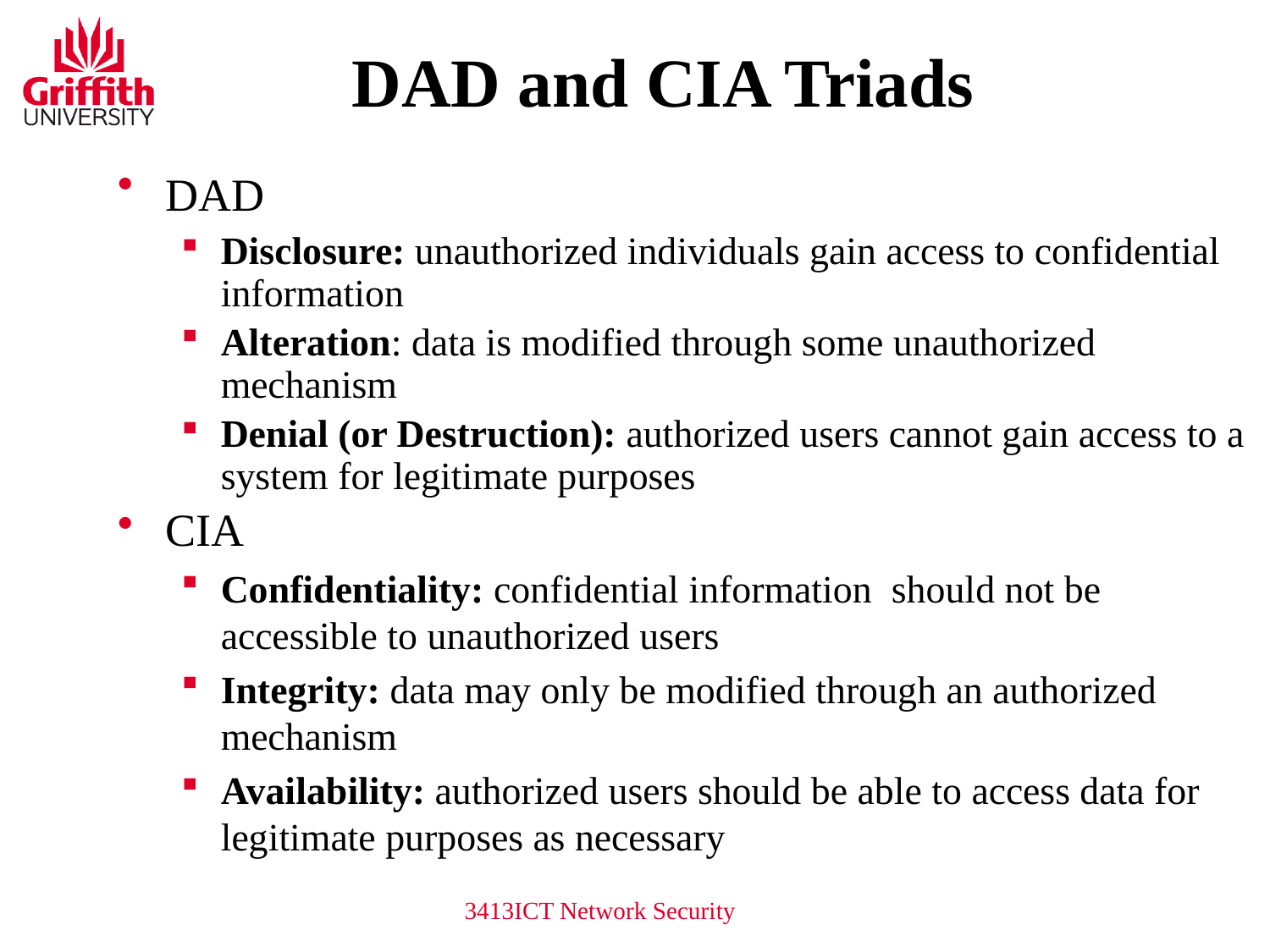

# DAD and CIA Triads
DAD
Disclosure: unauthorized individuals gain access to confidential information
Alteration: data is modified through some unauthorized mechanism
Denial (or Destruction): authorized users cannot gain access to a system for legitimate purposes
CIA
Confidentiality: confidential information  should not be accessible to unauthorized users
Integrity: data may only be modified through an authorized mechanism
Availability: authorized users should be able to access data for legitimate purposes as necessary

3413ICT Network Security